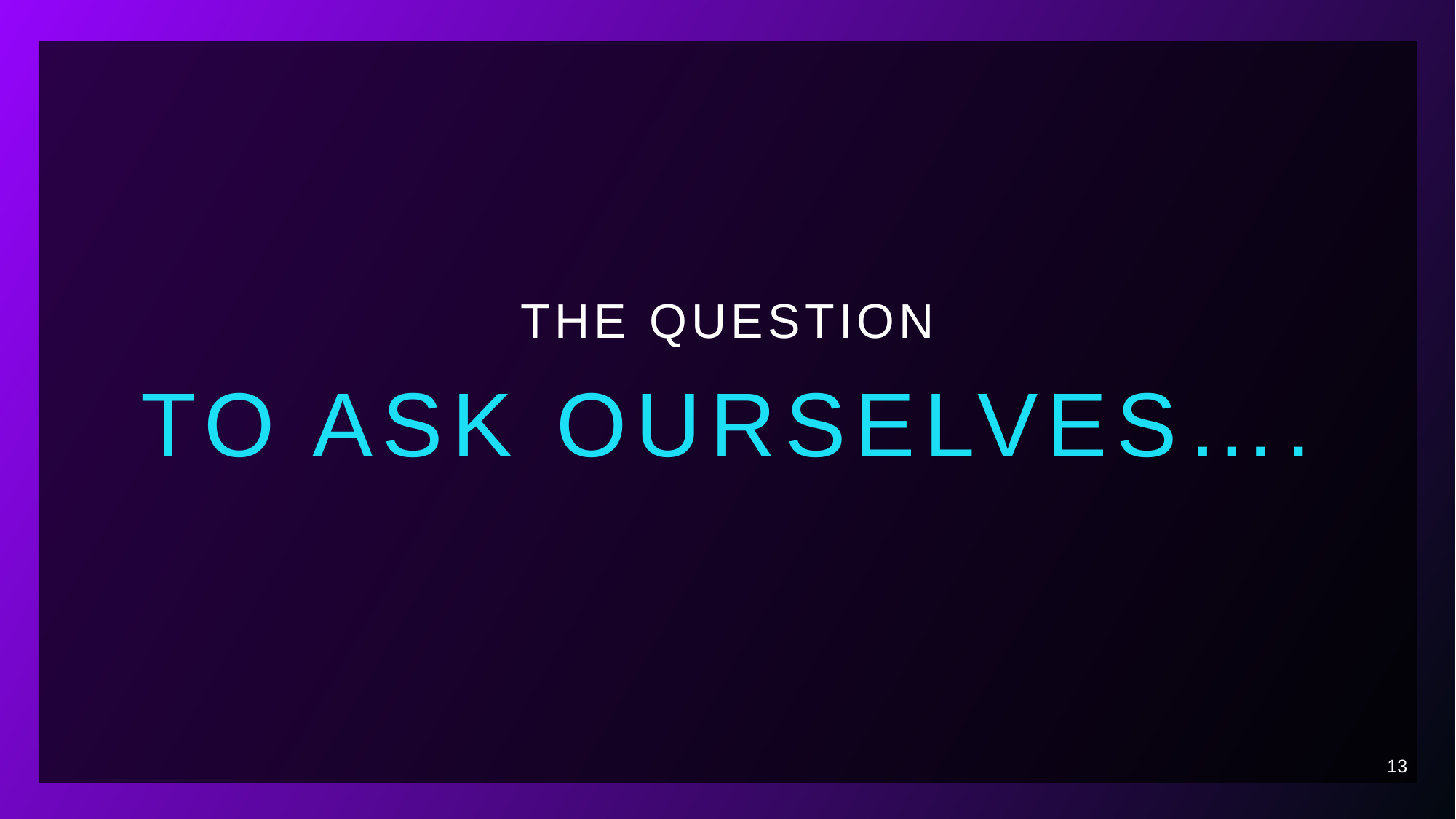

# The question
To ask ourselves….
13